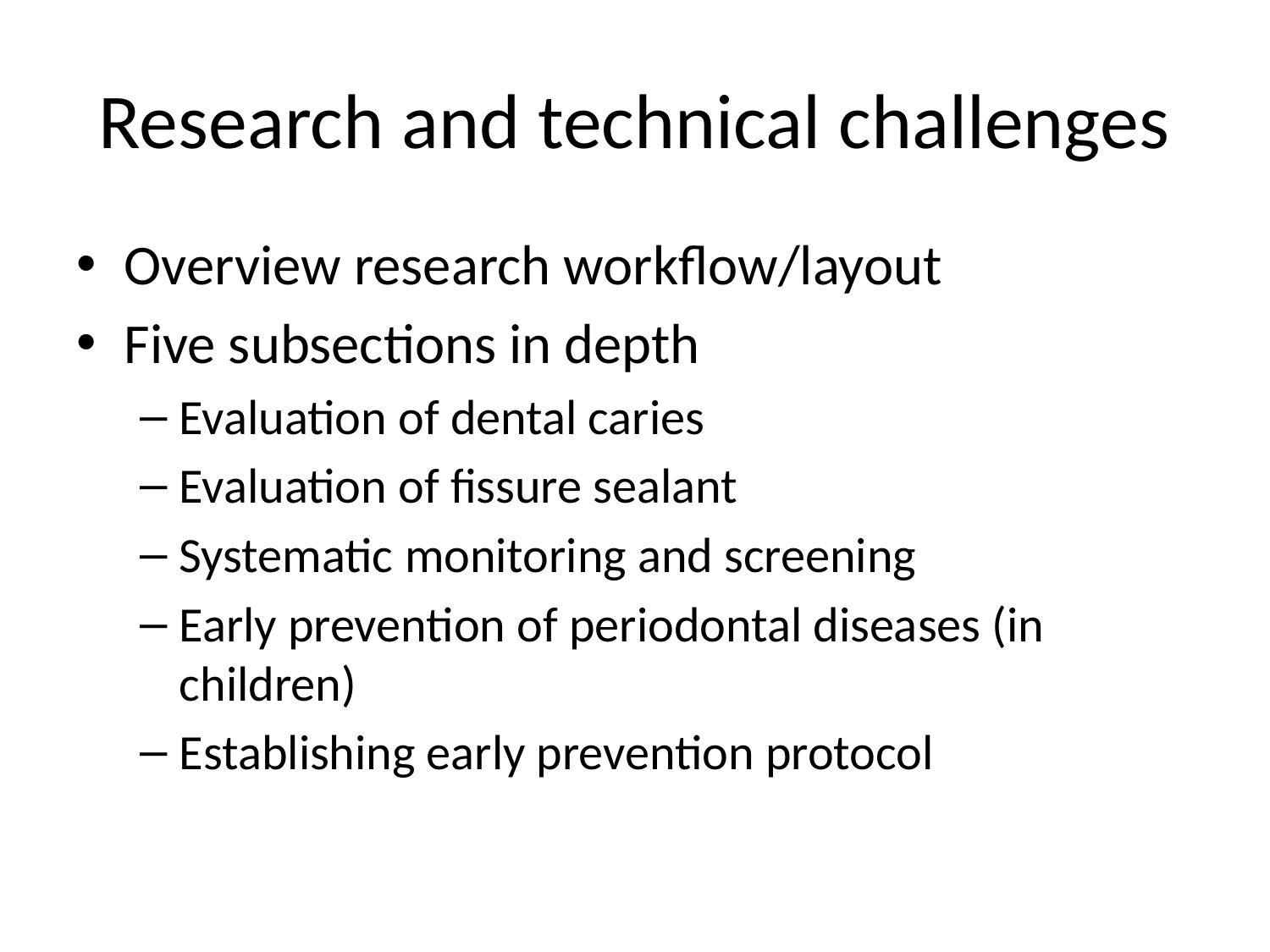

# Research and technical challenges
Overview research workflow/layout
Five subsections in depth
Evaluation of dental caries
Evaluation of fissure sealant
Systematic monitoring and screening
Early prevention of periodontal diseases (in children)
Establishing early prevention protocol